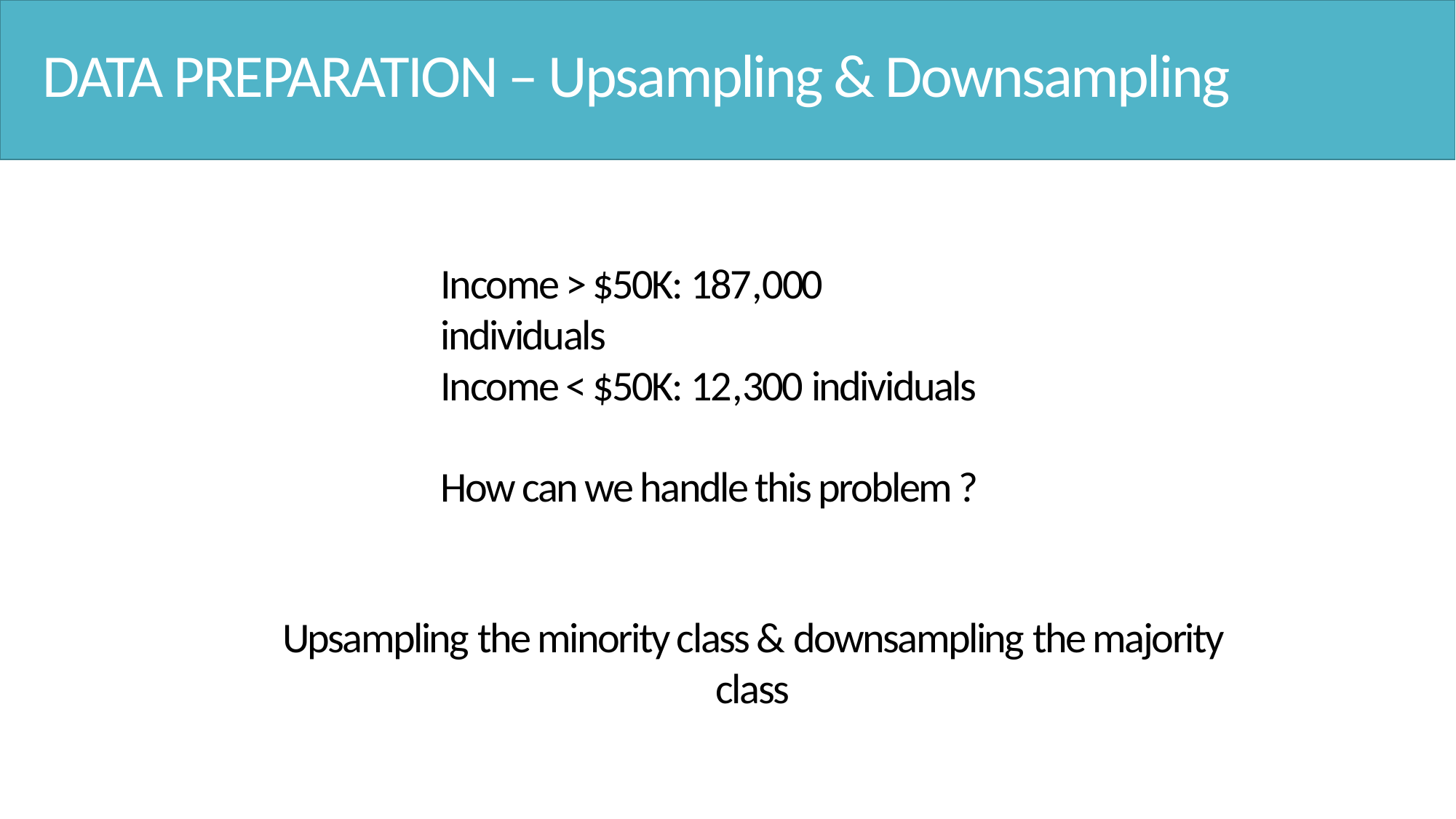

DATA PREPARATION – Upsampling & Downsampling
Income > $50K: 187,000 individuals
Income < $50K: 12,300 individuals
How can we handle this problem ?
Upsampling the minority class & downsampling the majority class